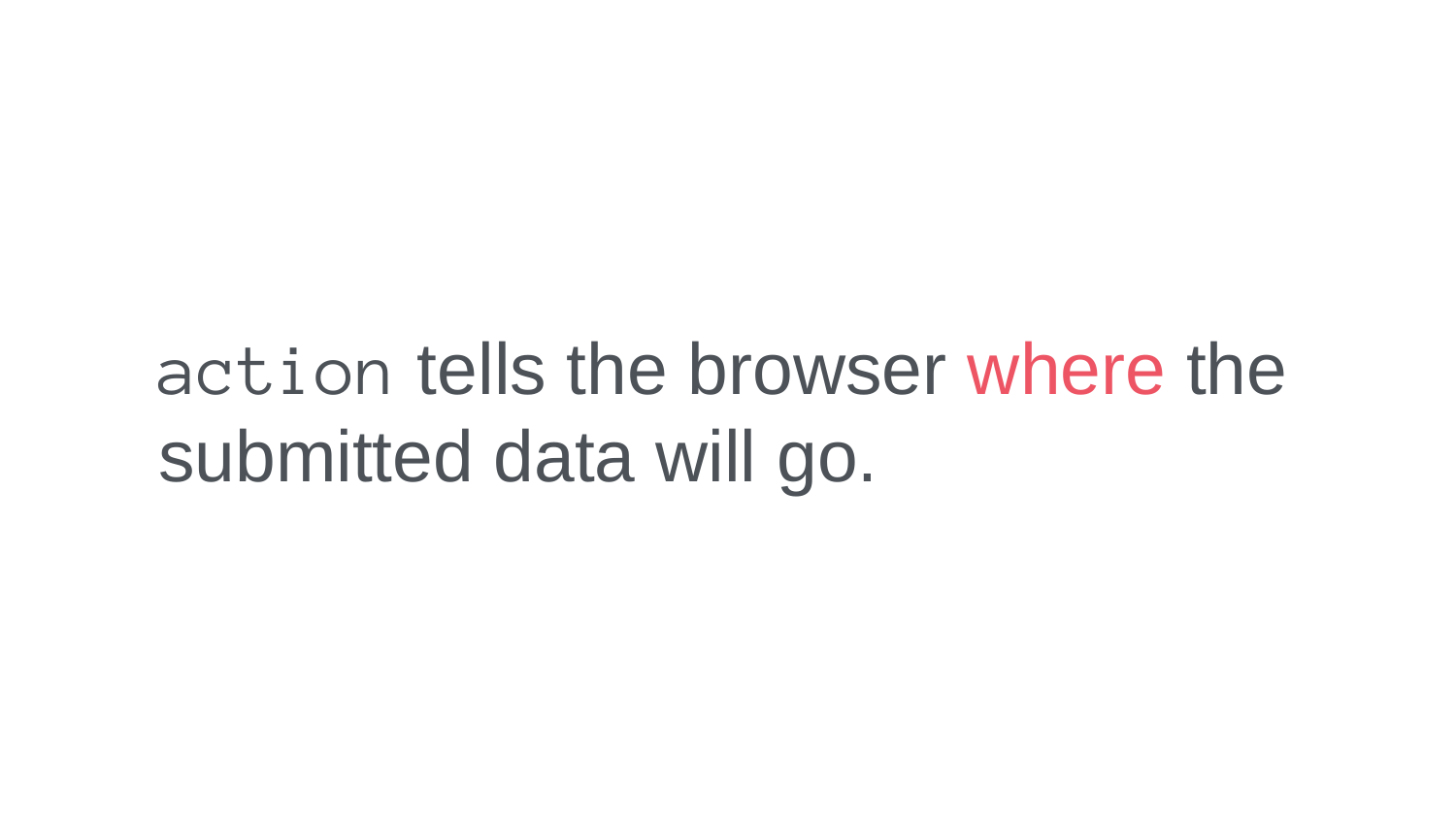

action tells the browser where the submitted data will go.